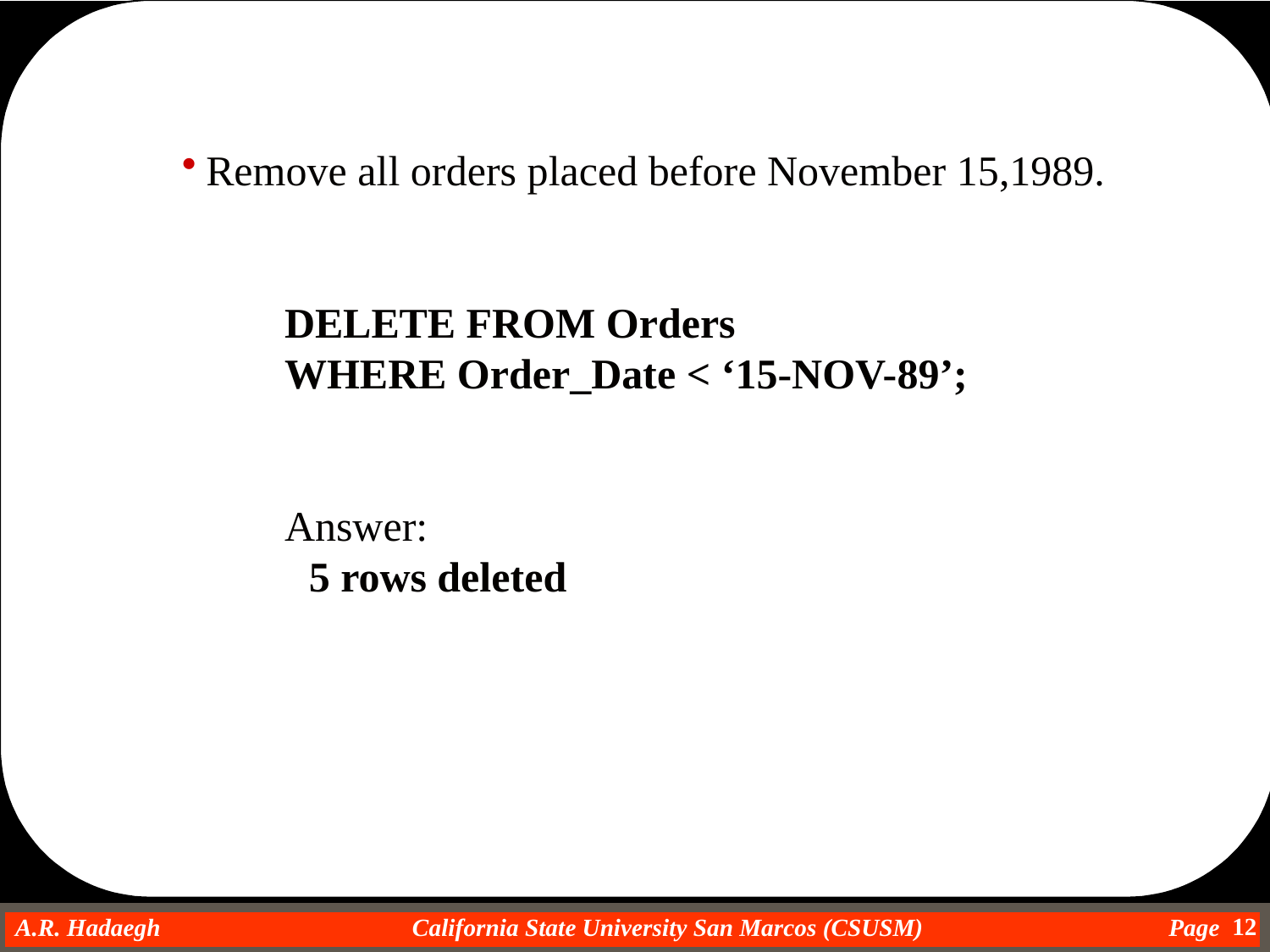

Remove all orders placed before November 15,1989.

DELETE FROM Orders
WHERE Order_Date < ‘15-NOV-89’;

Answer:
	5 rows deleted
12